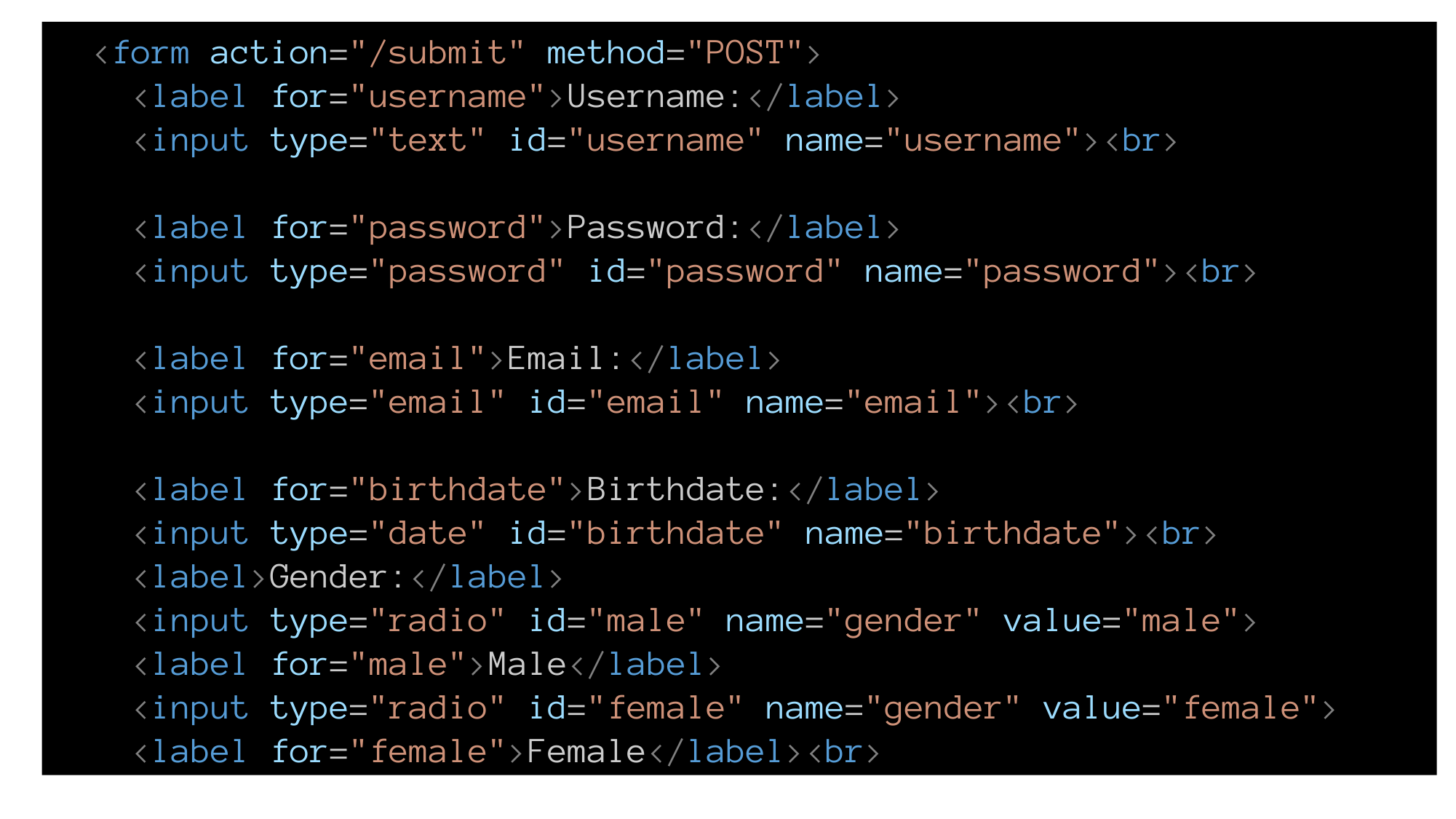

<form action="/submit" method="POST">
    <label for="username">Username:</label>
    <input type="text" id="username" name="username"><br>
    <label for="password">Password:</label>
    <input type="password" id="password" name="password"><br>
    <label for="email">Email:</label>
    <input type="email" id="email" name="email"><br>
    <label for="birthdate">Birthdate:</label>
    <input type="date" id="birthdate" name="birthdate"><br>
    <label>Gender:</label>
    <input type="radio" id="male" name="gender" value="male">
    <label for="male">Male</label>
    <input type="radio" id="female" name="gender" value="female">
    <label for="female">Female</label><br>